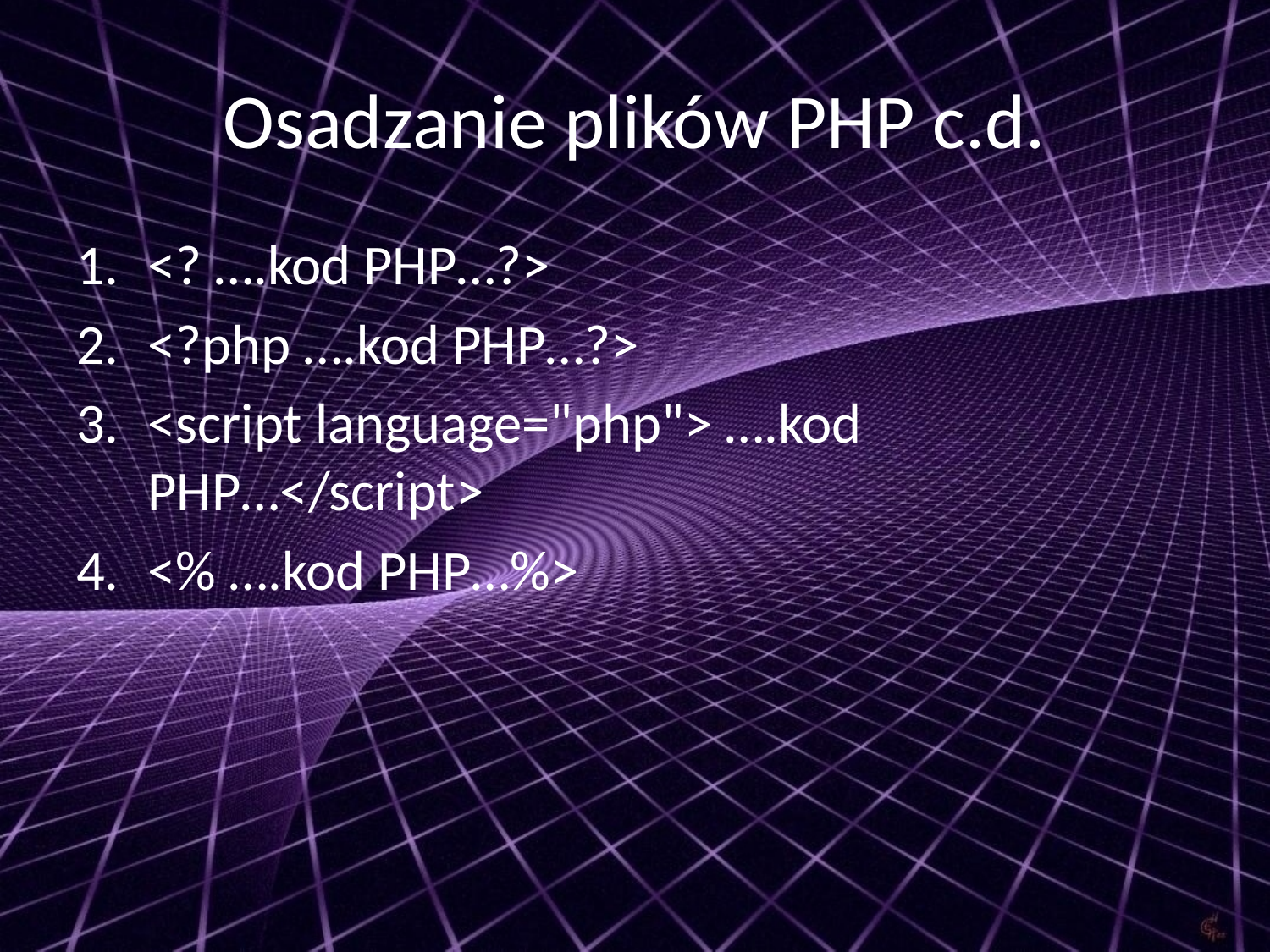

# Osadzanie plików PHP c.d.
<? ….kod PHP…?>
<?php ….kod PHP…?>
<script language="php"> ….kod PHP…</script>
<% ….kod PHP…%>